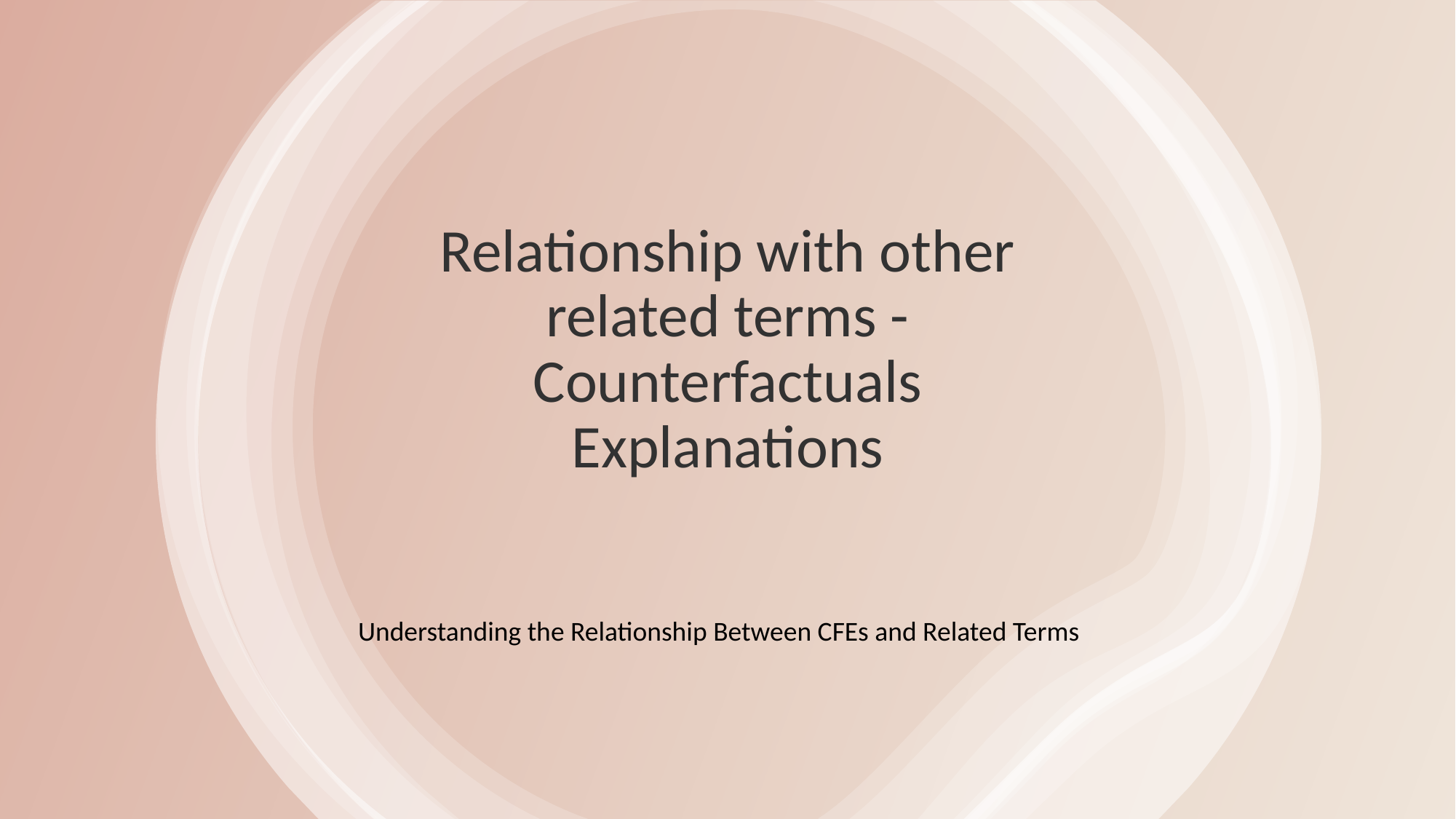

# Relationship with other related terms -Counterfactuals Explanations
Understanding the Relationship Between CFEs and Related Terms